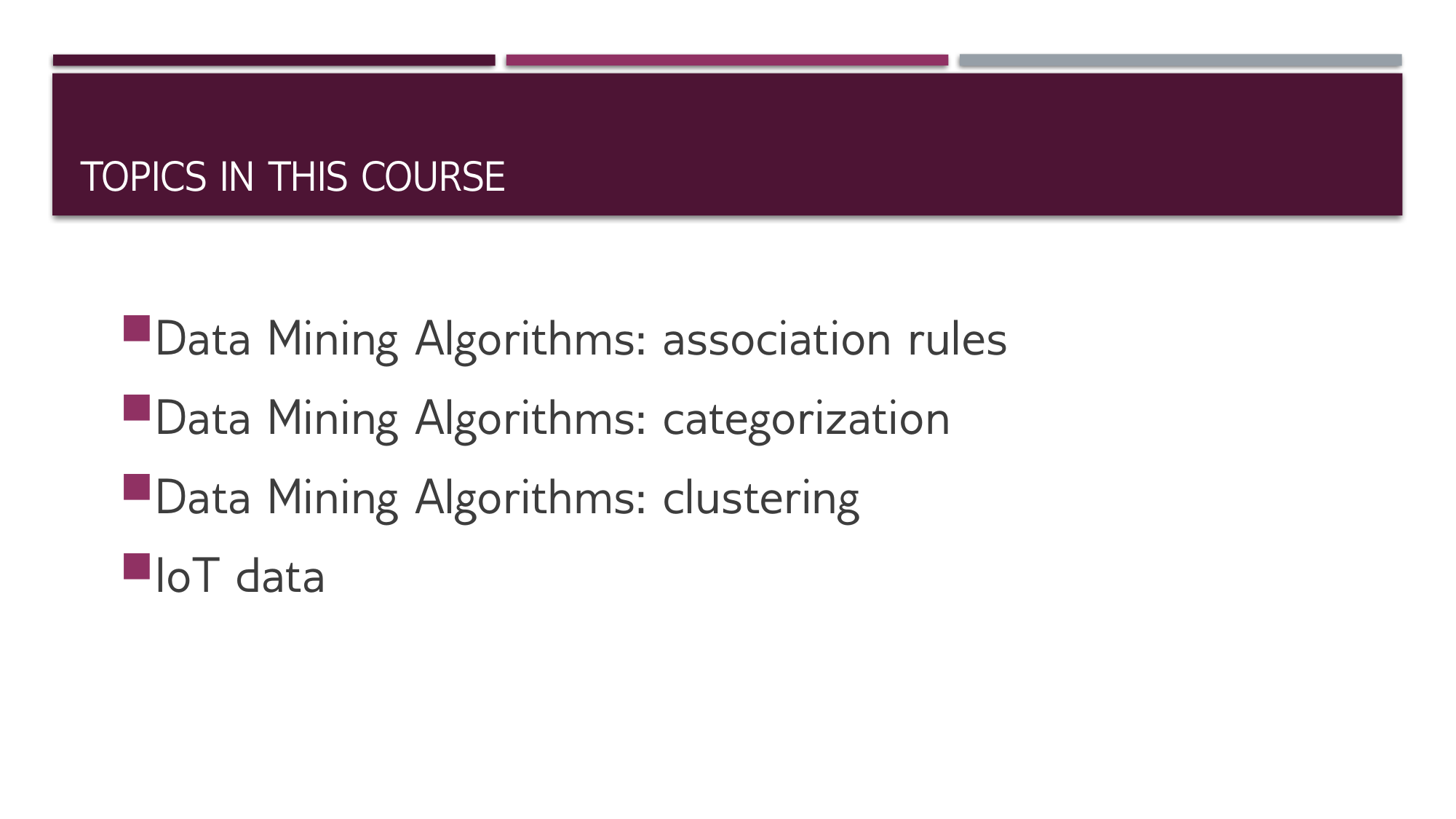

# Topics in this course
Data Mining Algorithms: association rules
Data Mining Algorithms: categorization
Data Mining Algorithms: clustering
IoT data